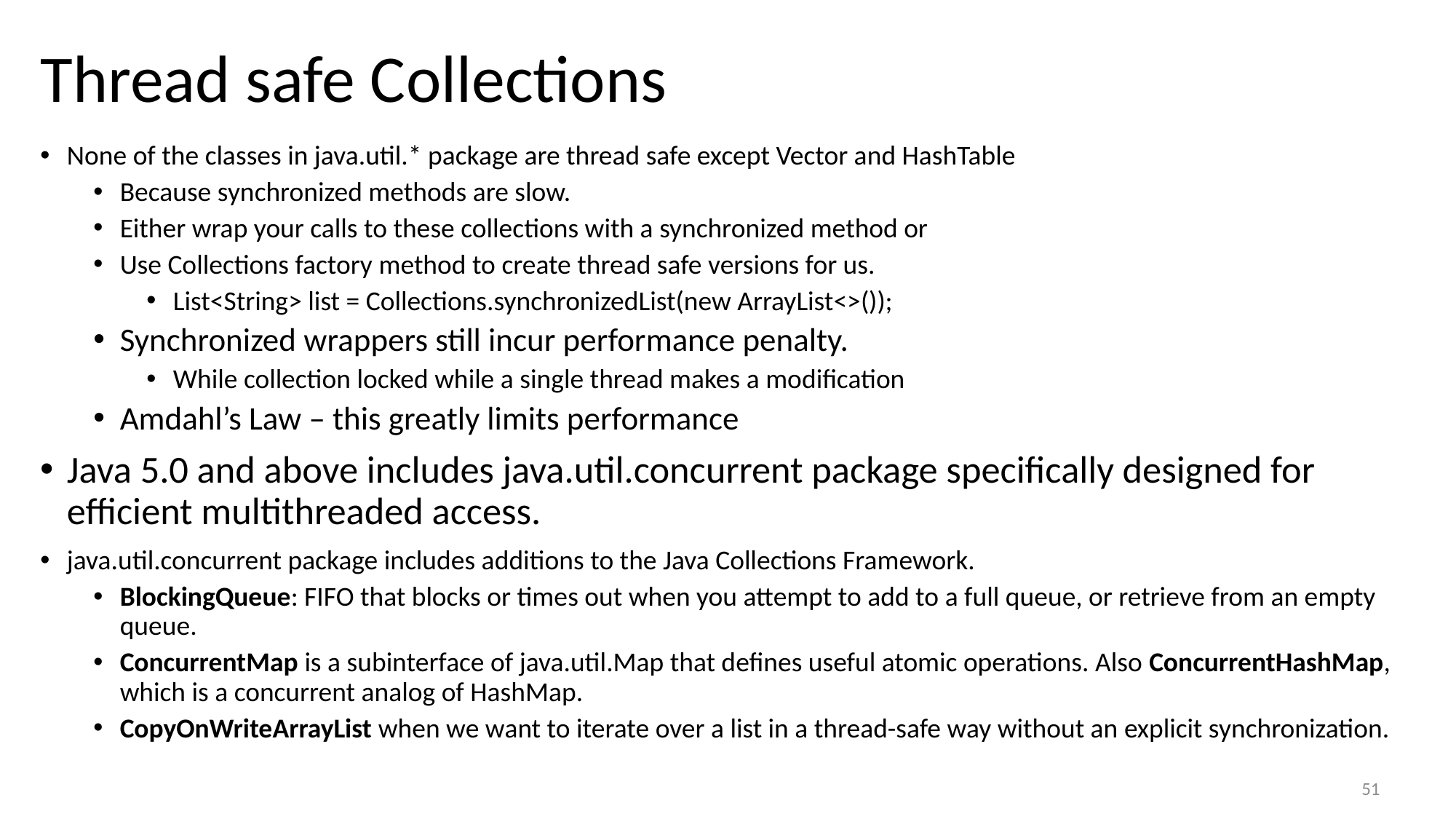

# Thread safe Collections
None of the classes in java.util.* package are thread safe except Vector and HashTable
Because synchronized methods are slow.
Either wrap your calls to these collections with a synchronized method or
Use Collections factory method to create thread safe versions for us.
List<String> list = Collections.synchronizedList(new ArrayList<>());
Synchronized wrappers still incur performance penalty.
While collection locked while a single thread makes a modification
Amdahl’s Law – this greatly limits performance
Java 5.0 and above includes java.util.concurrent package specifically designed for efficient multithreaded access.
java.util.concurrent package includes additions to the Java Collections Framework.
BlockingQueue: FIFO that blocks or times out when you attempt to add to a full queue, or retrieve from an empty queue.
ConcurrentMap is a subinterface of java.util.Map that defines useful atomic operations. Also ConcurrentHashMap, which is a concurrent analog of HashMap.
CopyOnWriteArrayList when we want to iterate over a list in a thread-safe way without an explicit synchronization.